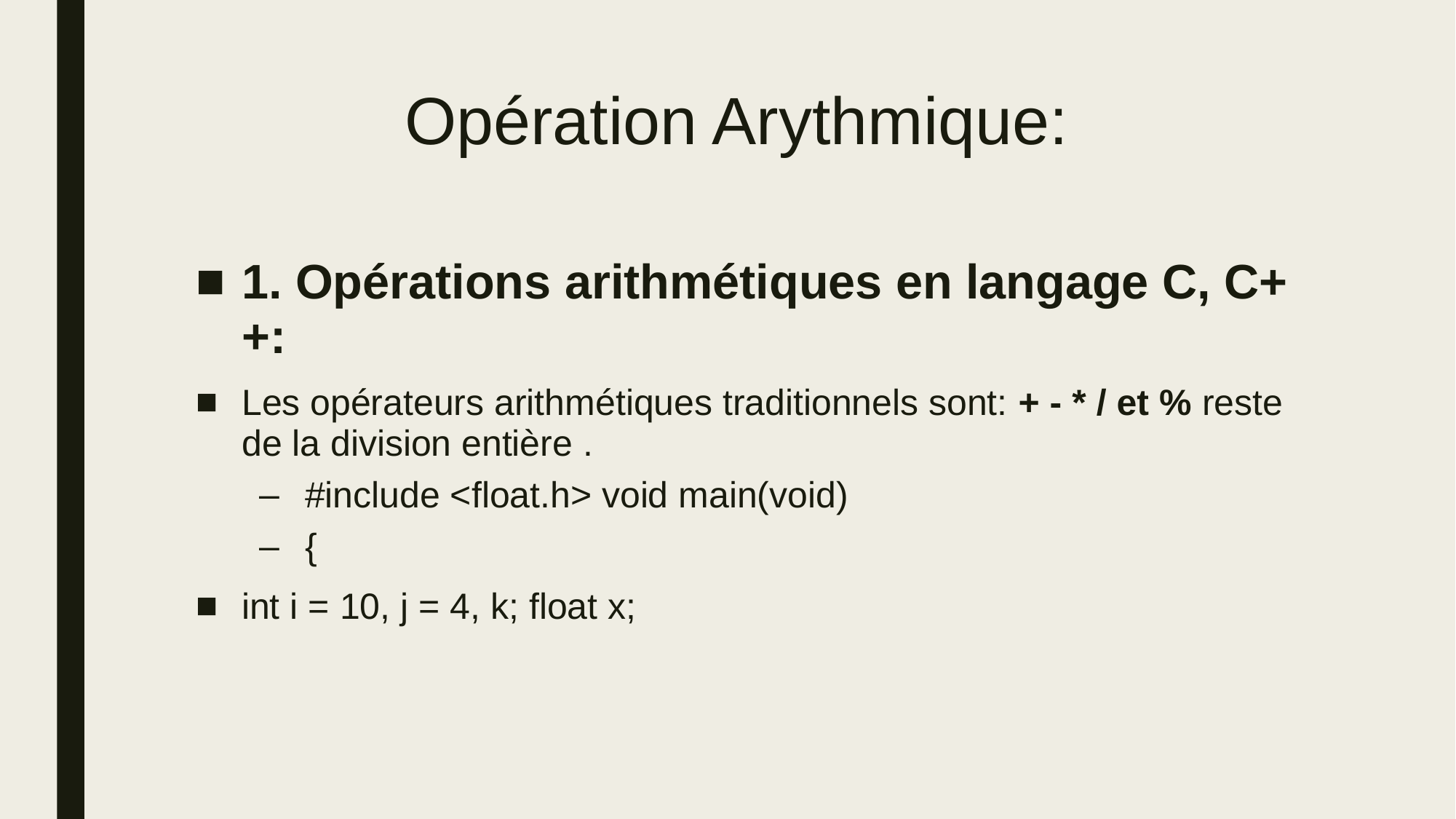

# Opération Arythmique:

1. Opérations arithmétiques en langage C, C++:
Les opérateurs arithmétiques traditionnels sont: + - * / et % reste de la division entière .
#include <float.h> void main(void)
{
int i = 10, j = 4, k; float x;